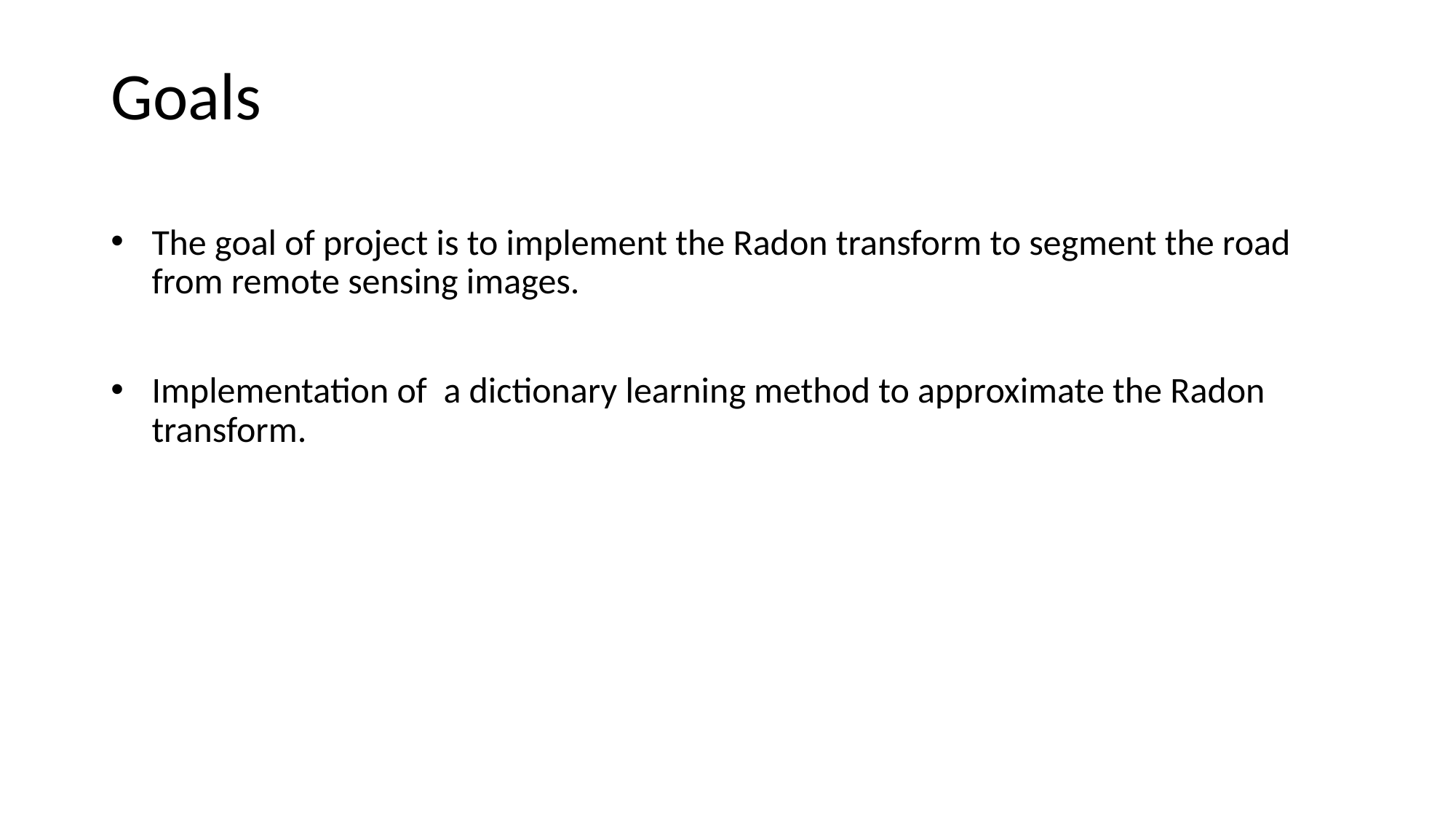

Goals
The goal of project is to implement the Radon transform to segment the road from remote sensing images.

Implementation of  a dictionary learning method to approximate the Radon transform.